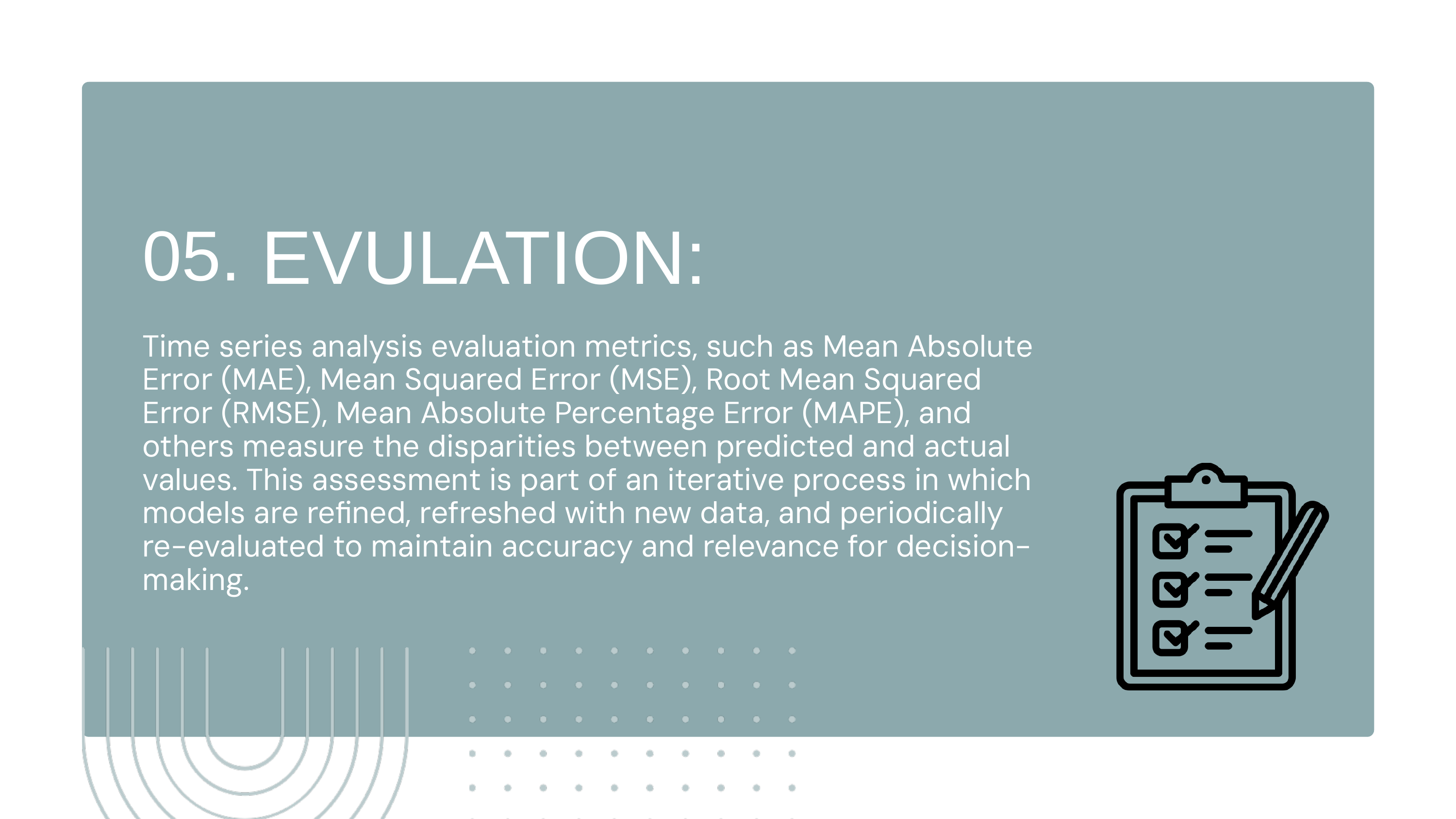

EVULATION:
05.
Time series analysis evaluation metrics, such as Mean Absolute Error (MAE), Mean Squared Error (MSE), Root Mean Squared Error (RMSE), Mean Absolute Percentage Error (MAPE), and others measure the disparities between predicted and actual values. This assessment is part of an iterative process in which models are refined, refreshed with new data, and periodically re-evaluated to maintain accuracy and relevance for decision-making.